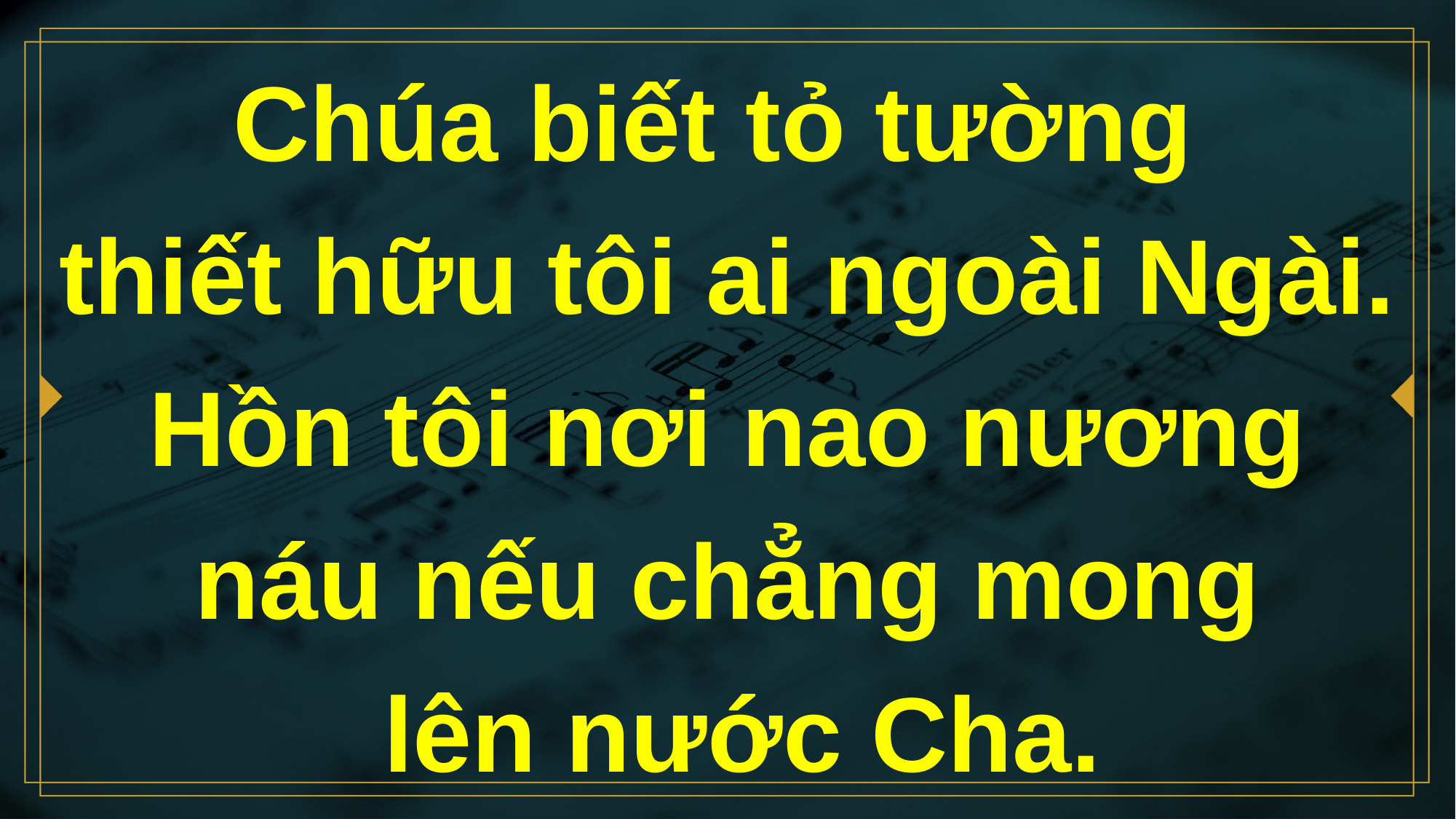

# Chúa biết tỏ tường thiết hữu tôi ai ngoài Ngài. Hồn tôi nơi nao nương náu nếu chẳng mong lên nước Cha.